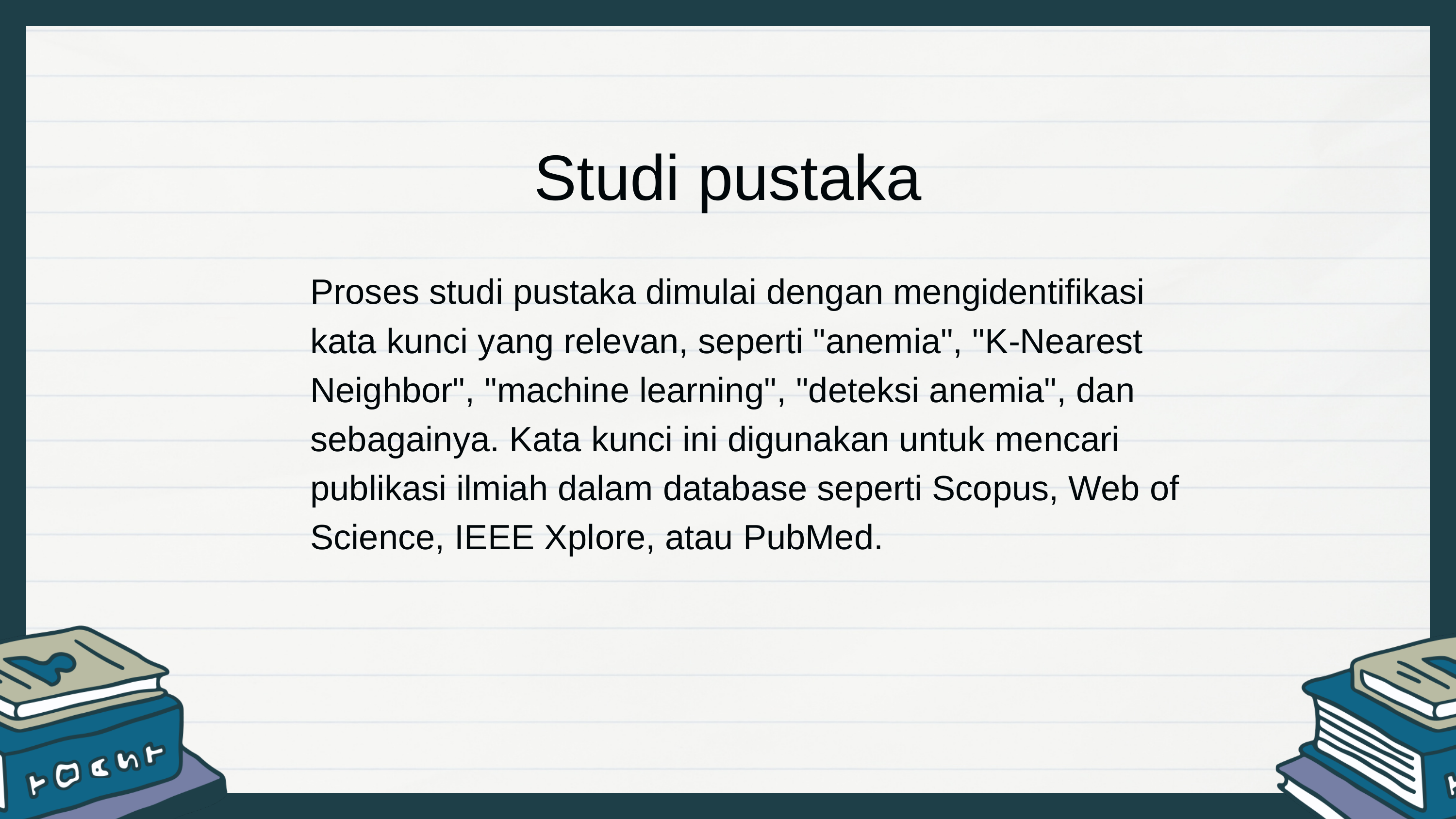

Studi pustaka
Proses studi pustaka dimulai dengan mengidentifikasi kata kunci yang relevan, seperti "anemia", "K-Nearest Neighbor", "machine learning", "deteksi anemia", dan sebagainya. Kata kunci ini digunakan untuk mencari publikasi ilmiah dalam database seperti Scopus, Web of Science, IEEE Xplore, atau PubMed.